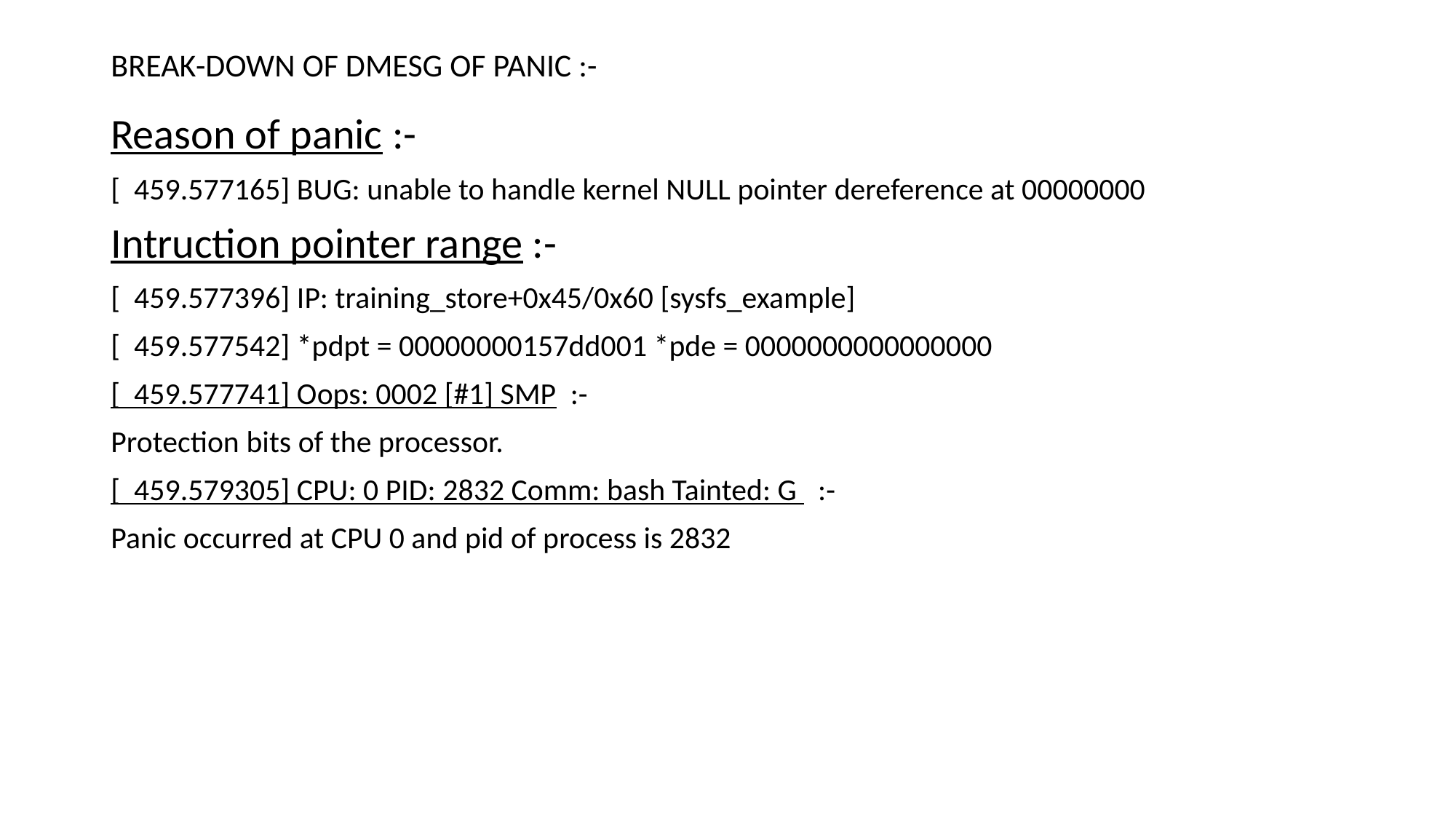

# BREAK-DOWN OF DMESG OF PANIC :-
Reason of panic :-
[  459.577165] BUG: unable to handle kernel NULL pointer dereference at 00000000
Intruction pointer range :-
[  459.577396] IP: training_store+0x45/0x60 [sysfs_example]
[  459.577542] *pdpt = 00000000157dd001 *pde = 0000000000000000
[  459.577741] Oops: 0002 [#1] SMP  :-
Protection bits of the processor.
[  459.579305] CPU: 0 PID: 2832 Comm: bash Tainted: G   :-
Panic occurred at CPU 0 and pid of process is 2832